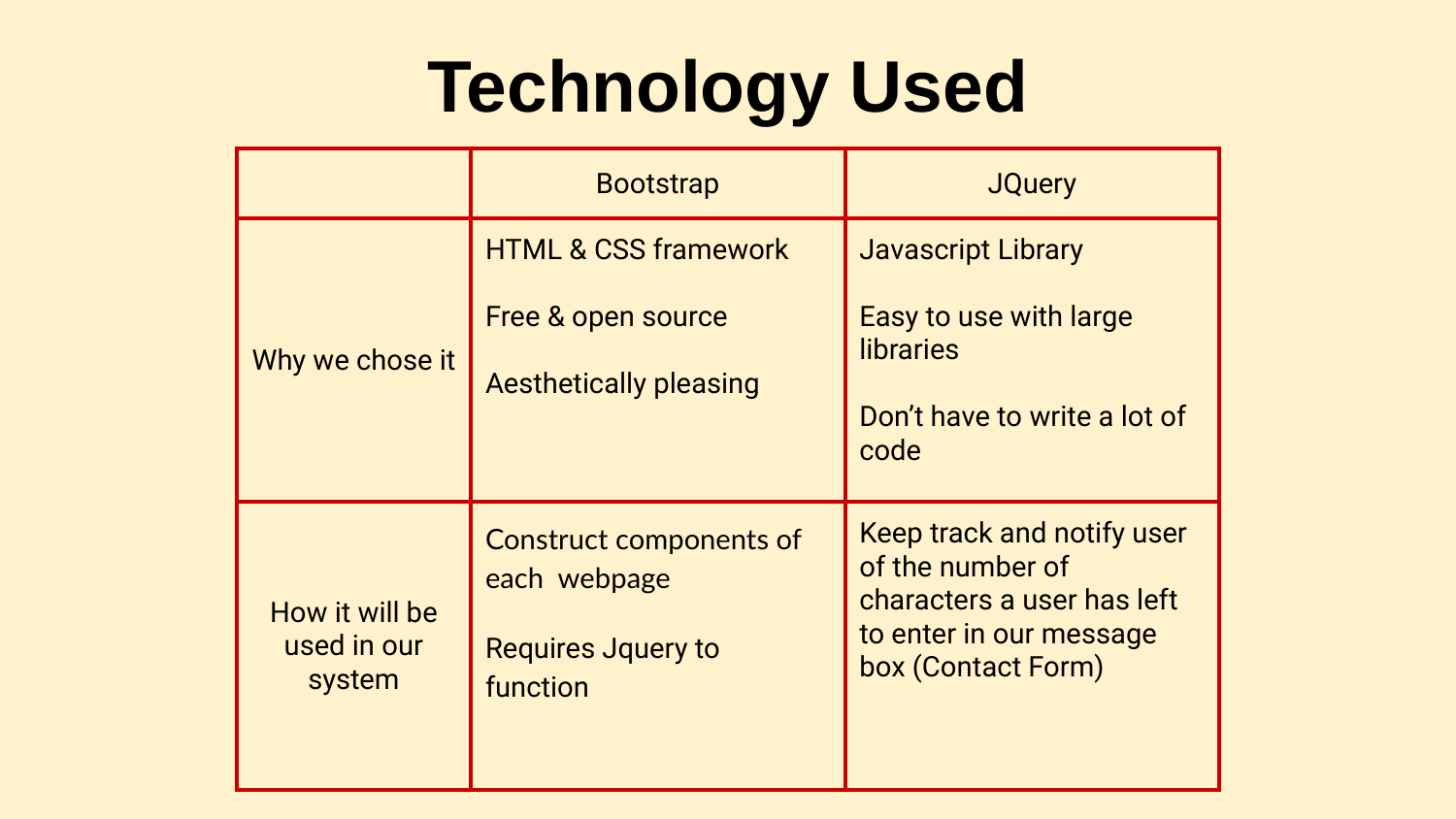

# Technology Used
|  | Bootstrap | JQuery |
| --- | --- | --- |
| Why we chose it | HTML & CSS framework Free & open source Aesthetically pleasing | Javascript Library Easy to use with large libraries Don’t have to write a lot of code |
| How it will be used in our system | Construct components of each webpage Requires Jquery to function | Keep track and notify user of the number of characters a user has left to enter in our message box (Contact Form) |